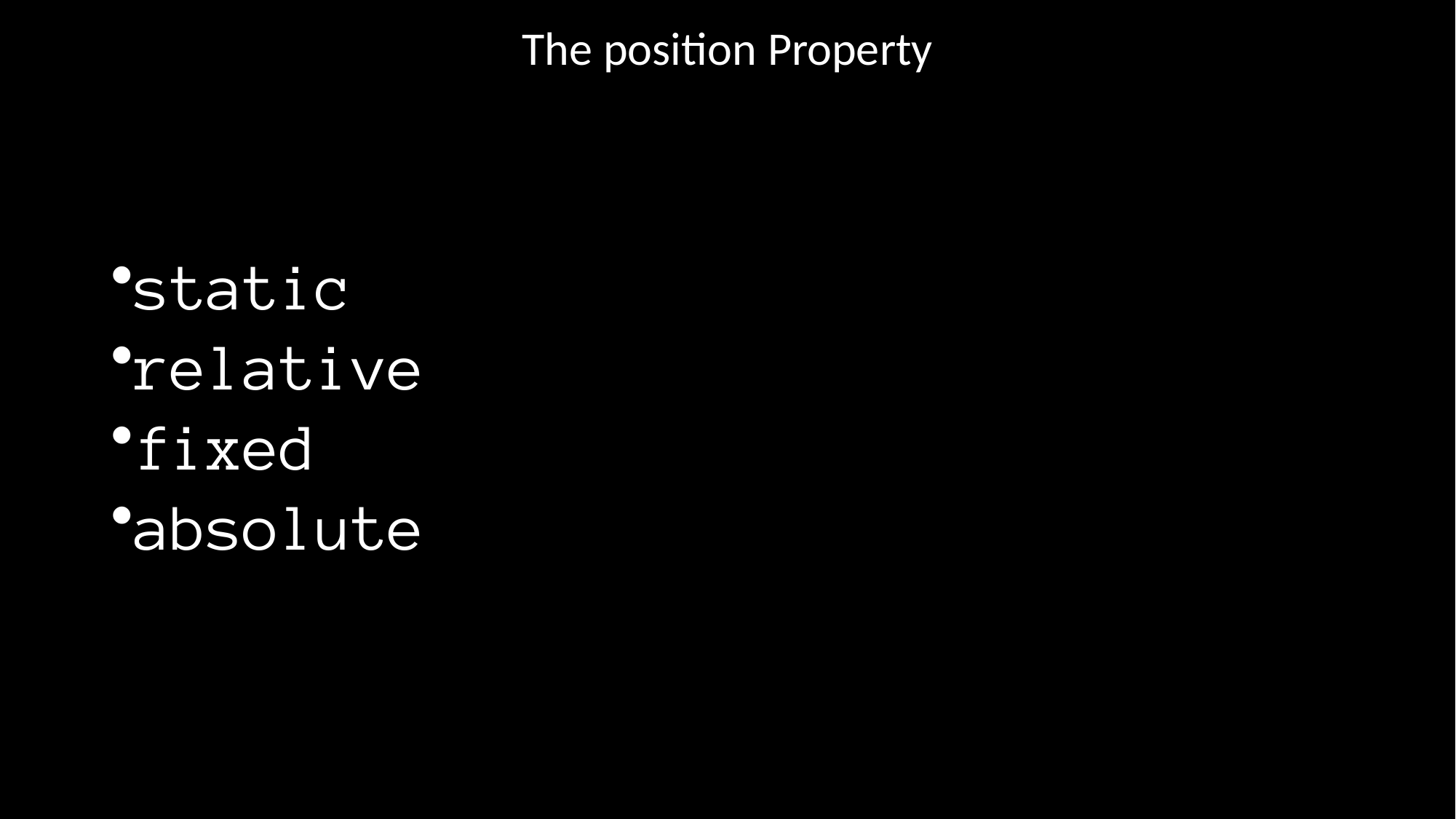

# The position Property

static
relative
fixed
absolute